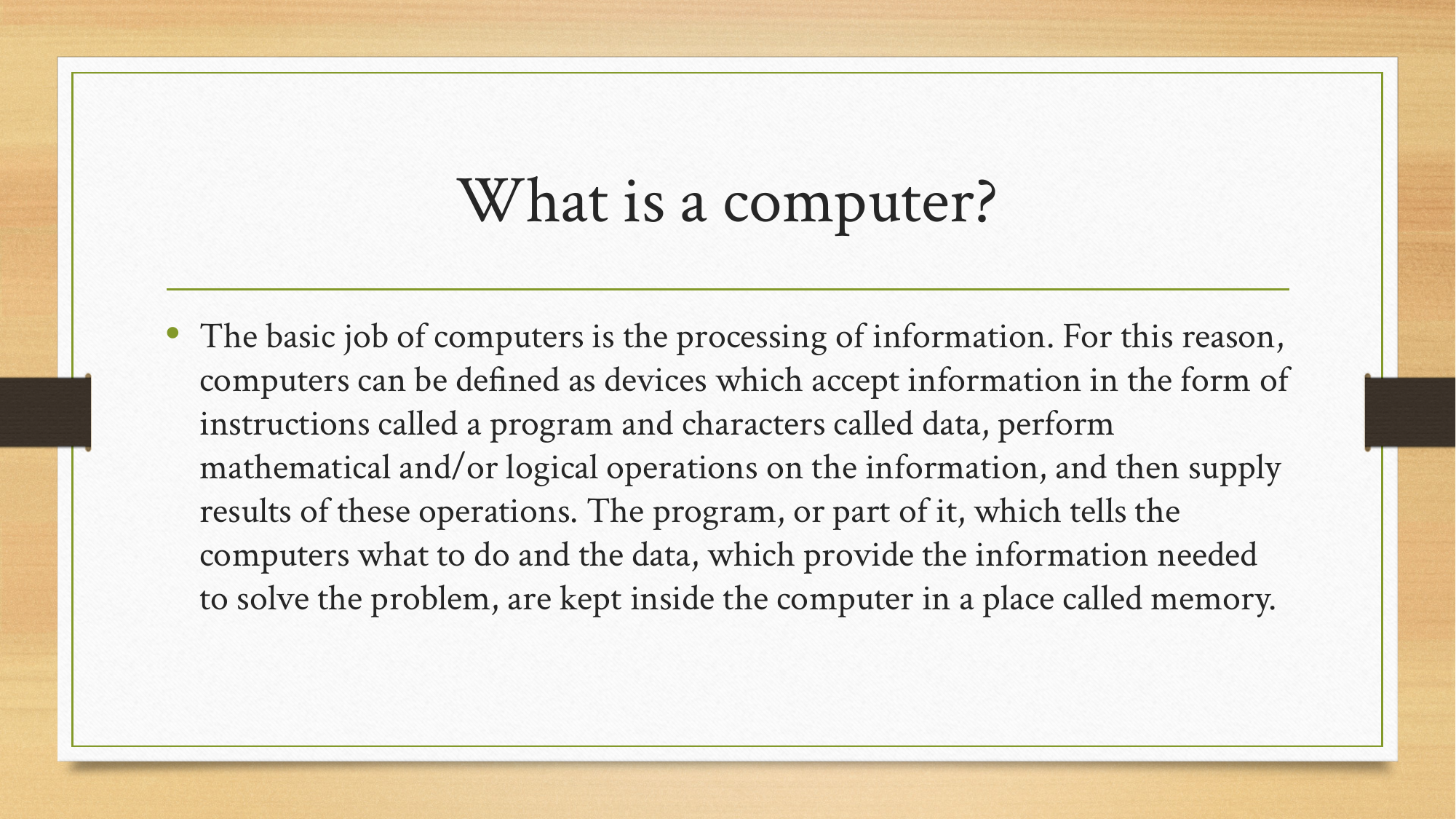

# What is a computer?
The basic job of computers is the processing of information. For this reason, computers can be defined as devices which accept information in the form of instructions called a program and characters called data, perform mathematical and/or logical operations on the information, and then supply results of these operations. The program, or part of it, which tells the computers what to do and the data, which provide the information needed to solve the problem, are kept inside the computer in a place called memory.